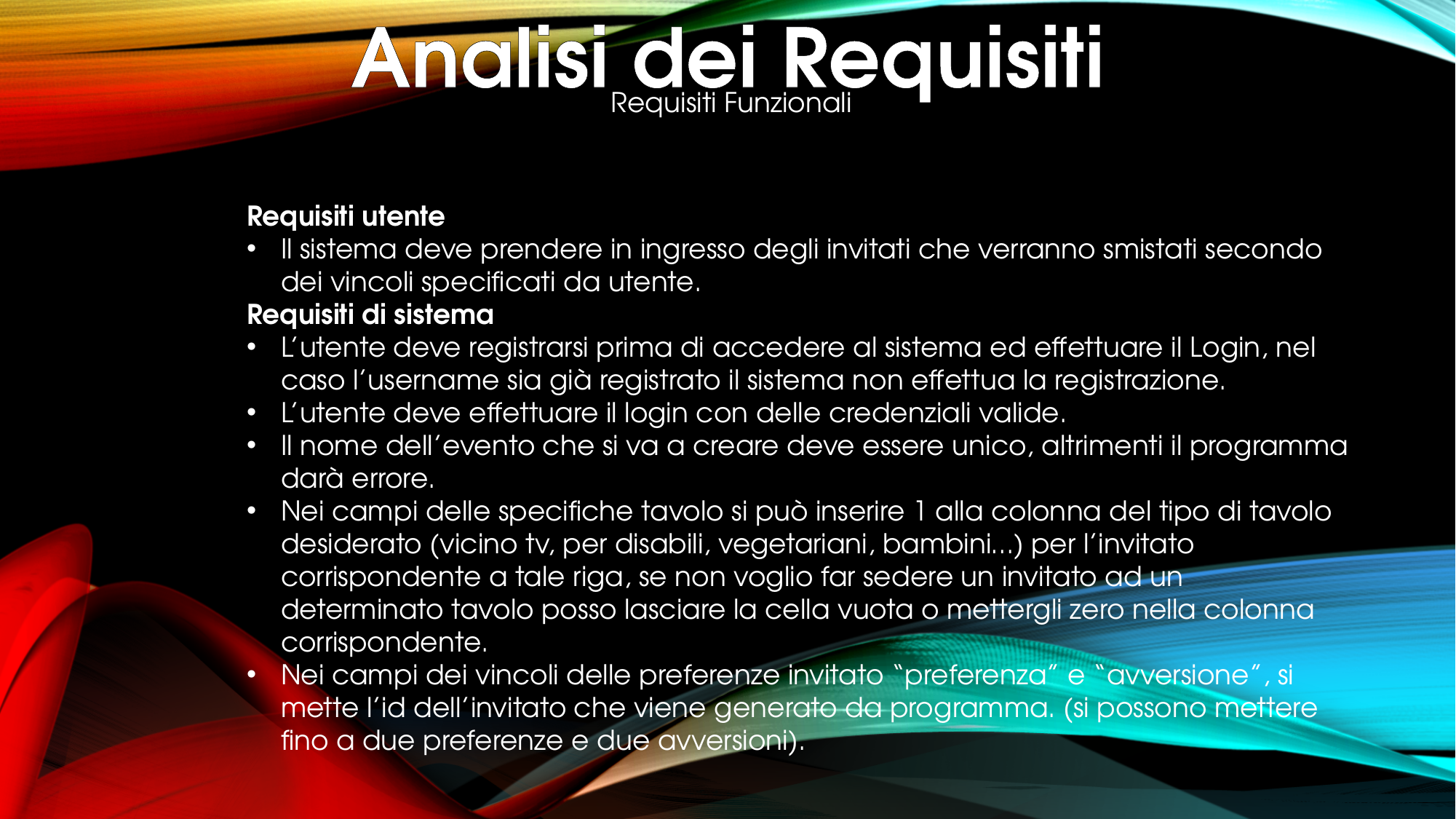

Analisi dei Requisiti
Requisiti Funzionali
Requisiti utente
Il sistema deve prendere in ingresso degli invitati che verranno smistati secondo dei vincoli specificati da utente.
Requisiti di sistema
L’utente deve registrarsi prima di accedere al sistema ed effettuare il Login, nel caso l’username sia già registrato il sistema non effettua la registrazione.
L’utente deve effettuare il login con delle credenziali valide.
Il nome dell’evento che si va a creare deve essere unico, altrimenti il programma darà errore.
Nei campi delle specifiche tavolo si può inserire 1 alla colonna del tipo di tavolo desiderato (vicino tv, per disabili, vegetariani, bambini…) per l’invitato corrispondente a tale riga, se non voglio far sedere un invitato ad un determinato tavolo posso lasciare la cella vuota o mettergli zero nella colonna corrispondente.
Nei campi dei vincoli delle preferenze invitato “preferenza” e “avversione”, si mette l’id dell’invitato che viene generato da programma. (si possono mettere fino a due preferenze e due avversioni).